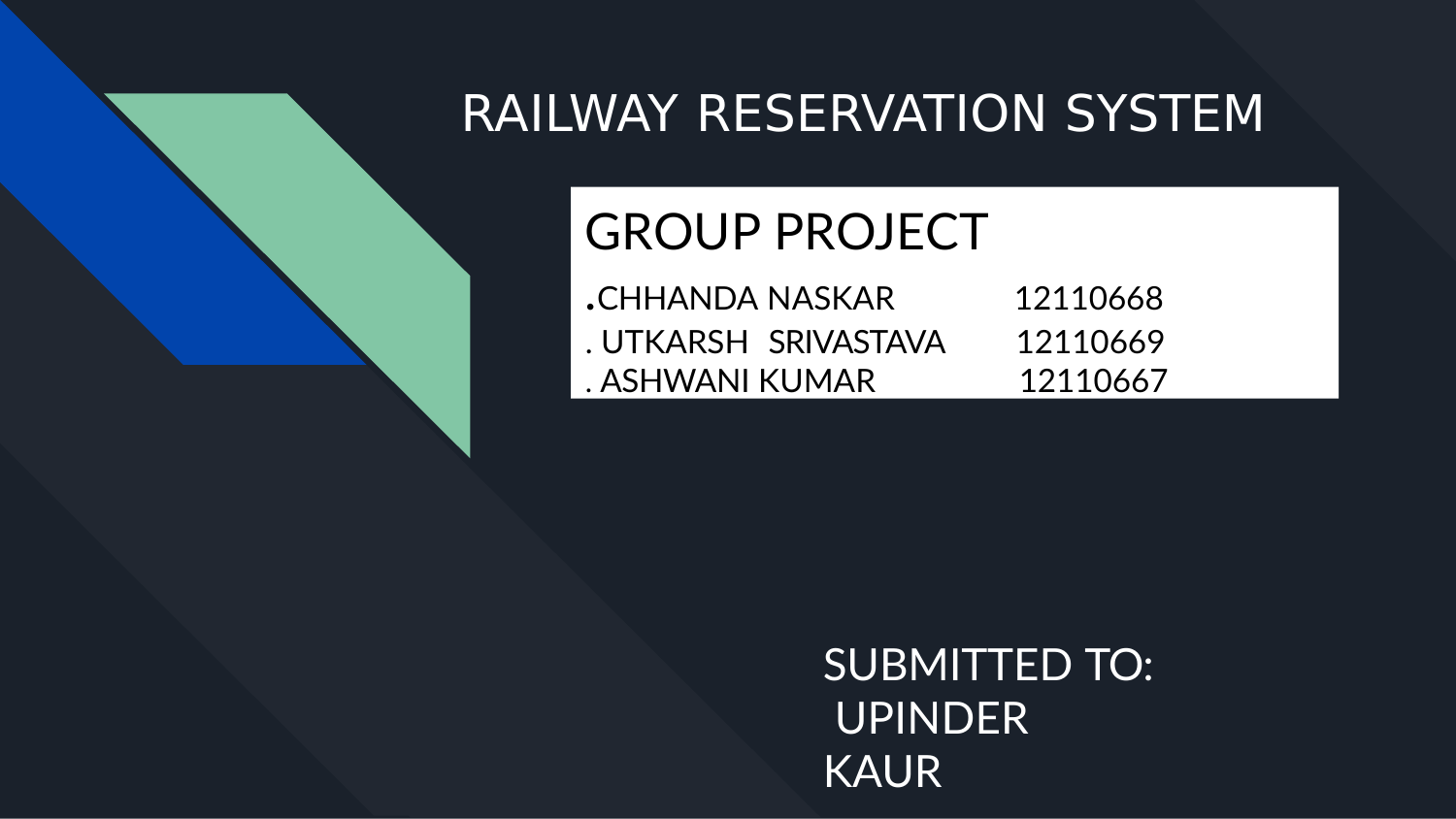

# RAILWAY RESERVATION SYSTEM
GROUP PROJECT
.CHHANDA NASKAR	12110668
. UTKARSH  SRIVASTAVA	12110669
. ASHWANI KUMAR	12110667

SUBMITTED TO:  UPINDER KAUR